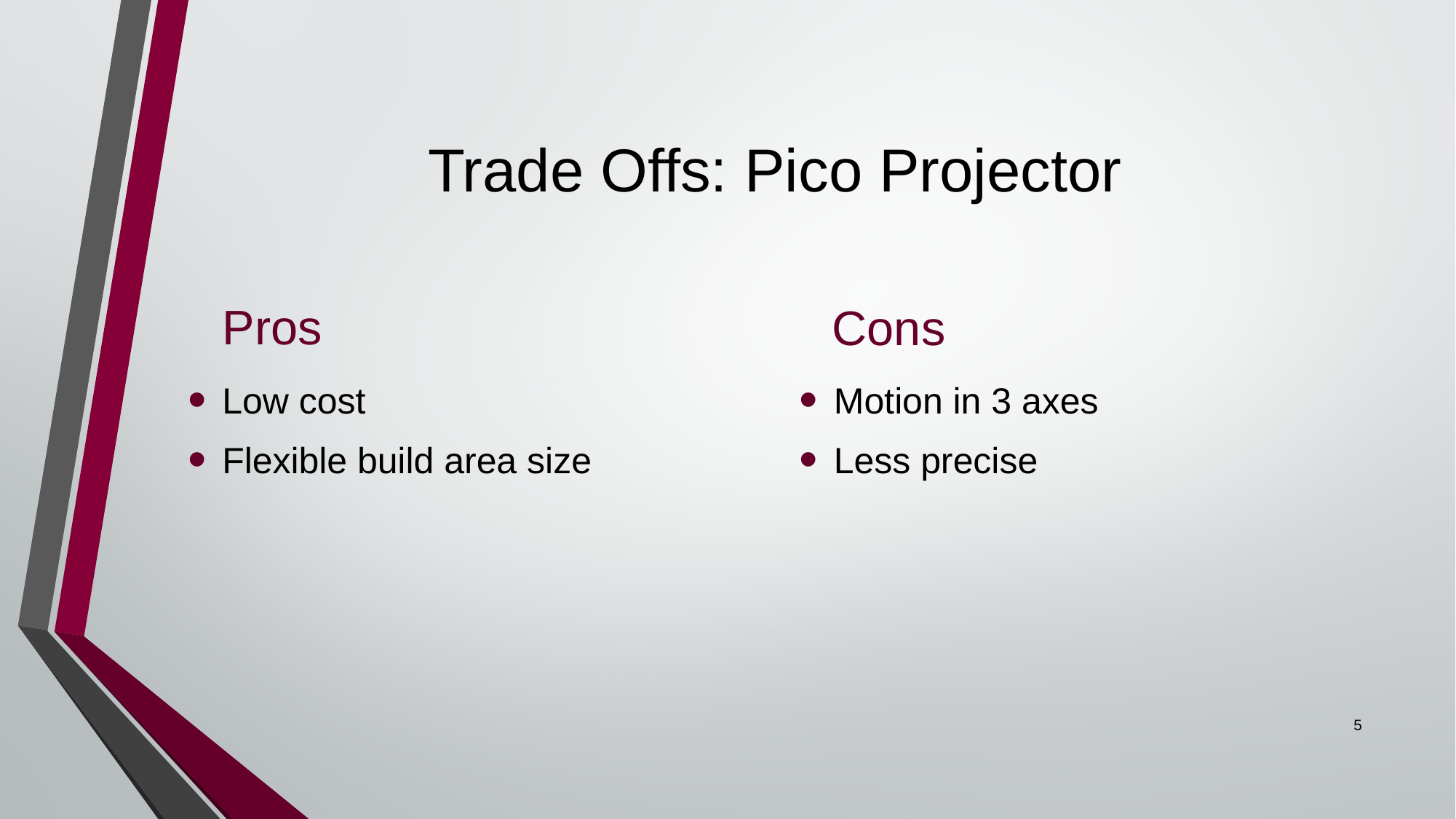

# Trade Offs: Pico Projector
Pros
Cons
Low cost
Flexible build area size

Motion in 3 axes
Less precise

5